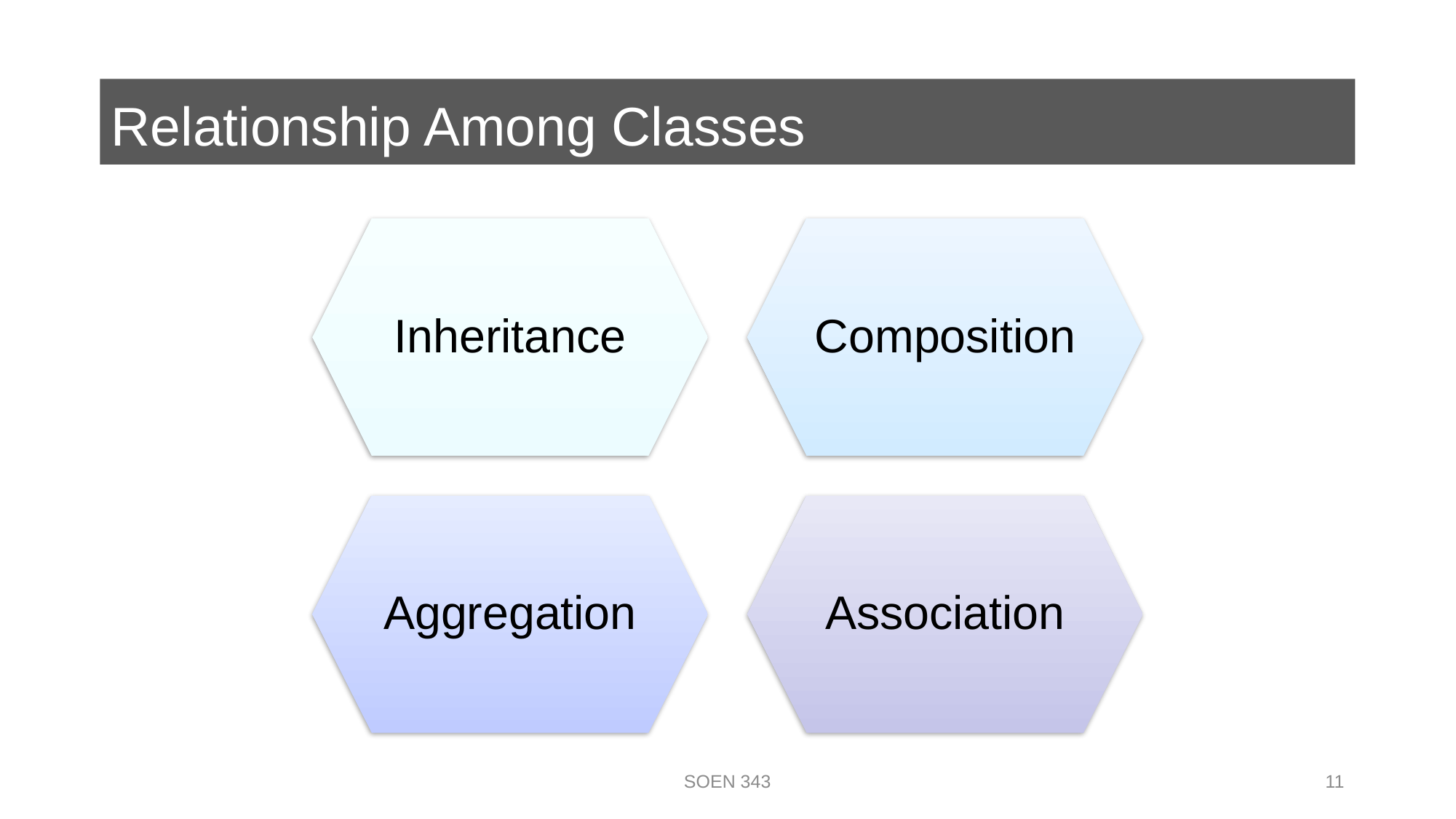

# Relationship Among Classes
Inheritance
Composition
Aggregation
Association
SOEN 343
11